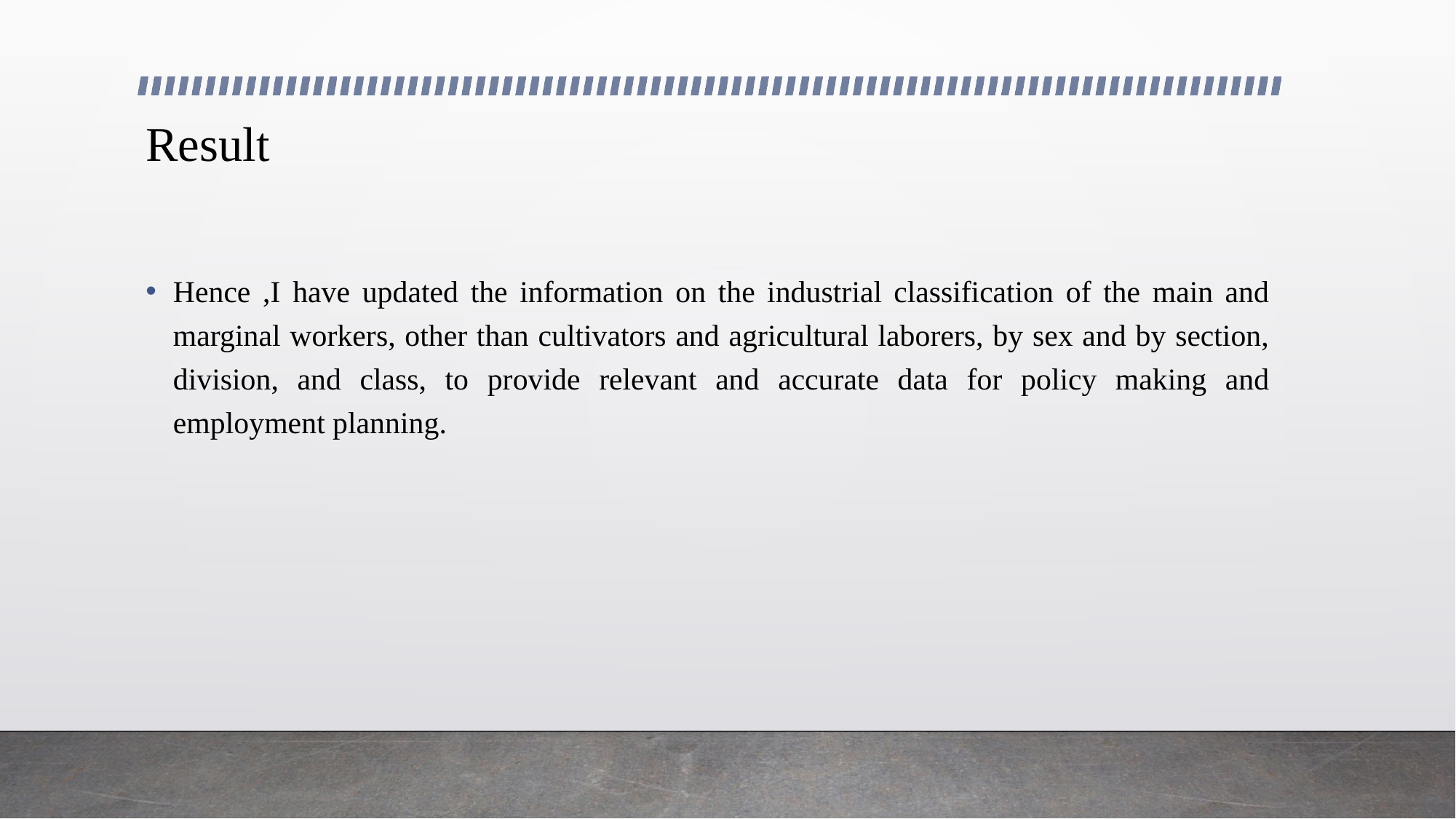

# Result
Hence ,I have updated the information on the industrial classification of the main and marginal workers, other than cultivators and agricultural laborers, by sex and by section, division, and class, to provide relevant and accurate data for policy making and employment planning.